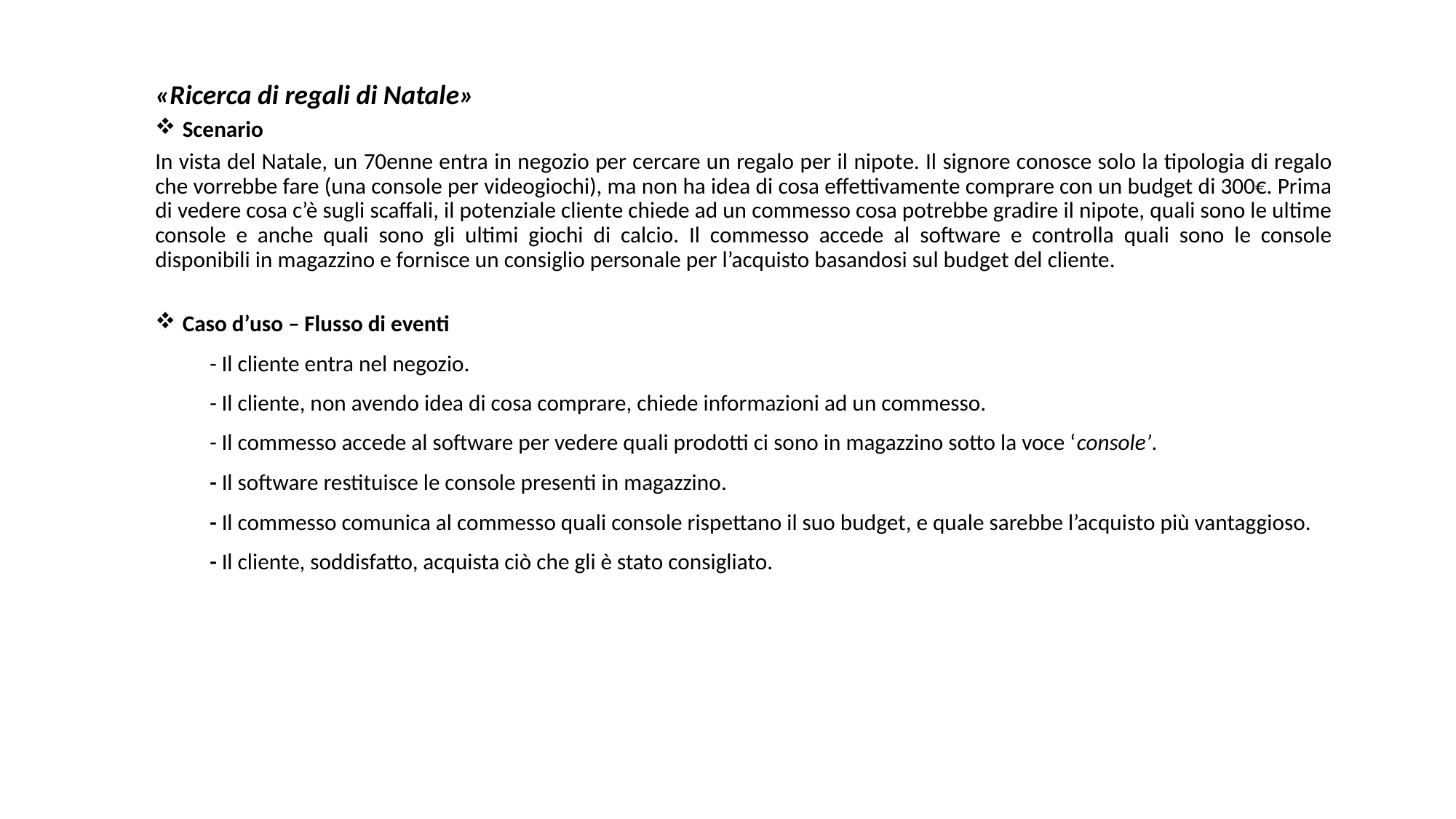

«Ricerca di regali di Natale»
Scenario
In vista del Natale, un 70enne entra in negozio per cercare un regalo per il nipote. Il signore conosce solo la tipologia di regalo che vorrebbe fare (una console per videogiochi), ma non ha idea di cosa effettivamente comprare con un budget di 300€. Prima di vedere cosa c’è sugli scaffali, il potenziale cliente chiede ad un commesso cosa potrebbe gradire il nipote, quali sono le ultime console e anche quali sono gli ultimi giochi di calcio. Il commesso accede al software e controlla quali sono le console disponibili in magazzino e fornisce un consiglio personale per l’acquisto basandosi sul budget del cliente.

Caso d’uso – Flusso di eventi
	- Il cliente entra nel negozio.
	- Il cliente, non avendo idea di cosa comprare, chiede informazioni ad un commesso.
	- Il commesso accede al software per vedere quali prodotti ci sono in magazzino sotto la voce ‘console’.
	- Il software restituisce le console presenti in magazzino.
	- Il commesso comunica al commesso quali console rispettano il suo budget, e quale sarebbe l’acquisto più vantaggioso.
	- Il cliente, soddisfatto, acquista ciò che gli è stato consigliato.